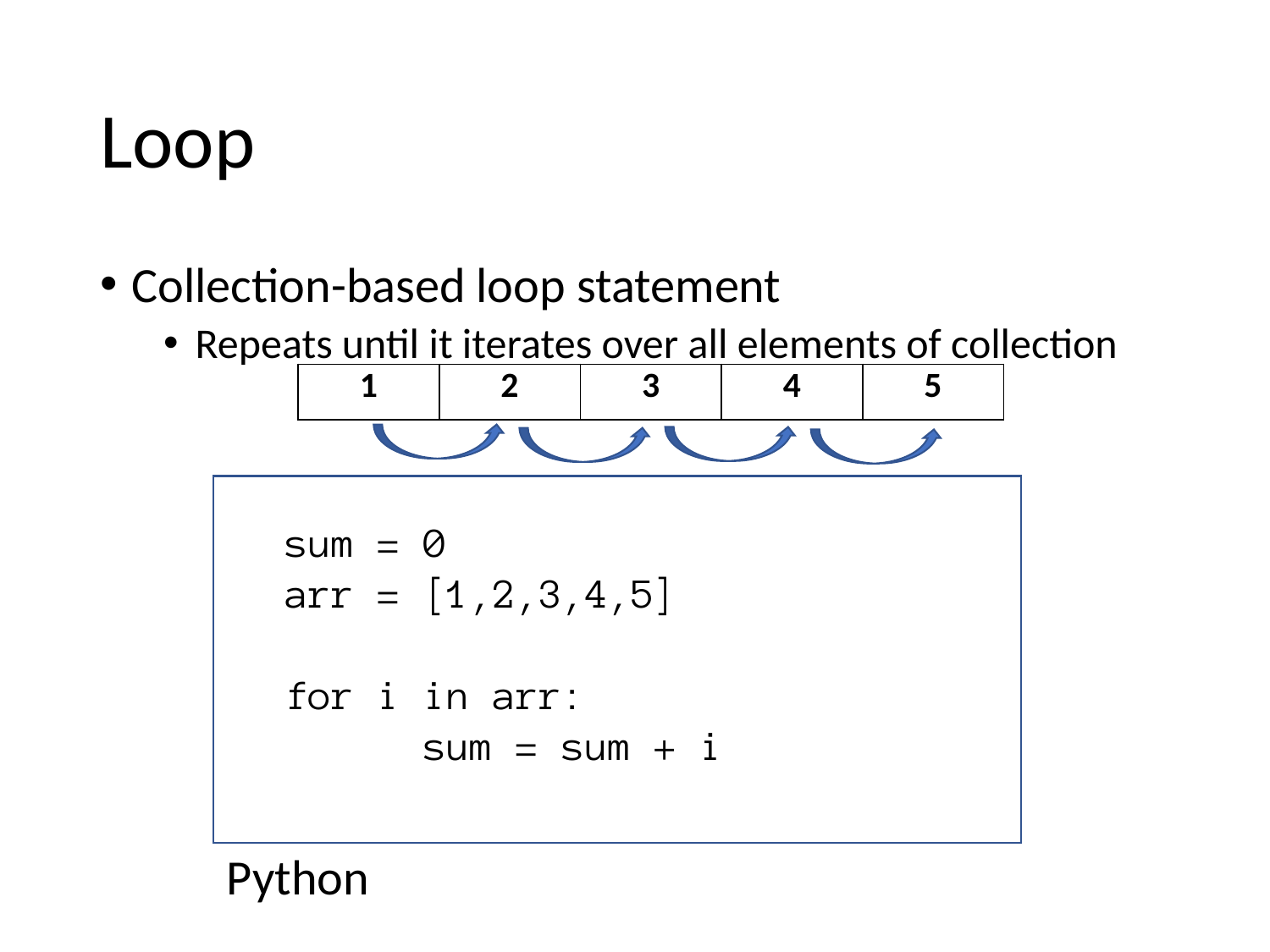

# Loop
Collection-based loop statement
Repeats until it iterates over all elements of collection
| 1 | 2 | 3 | 4 | 5 |
| --- | --- | --- | --- | --- |

sum = 0
arr = [1,2,3,4,5]

for i in arr:
      sum = sum + i

Python